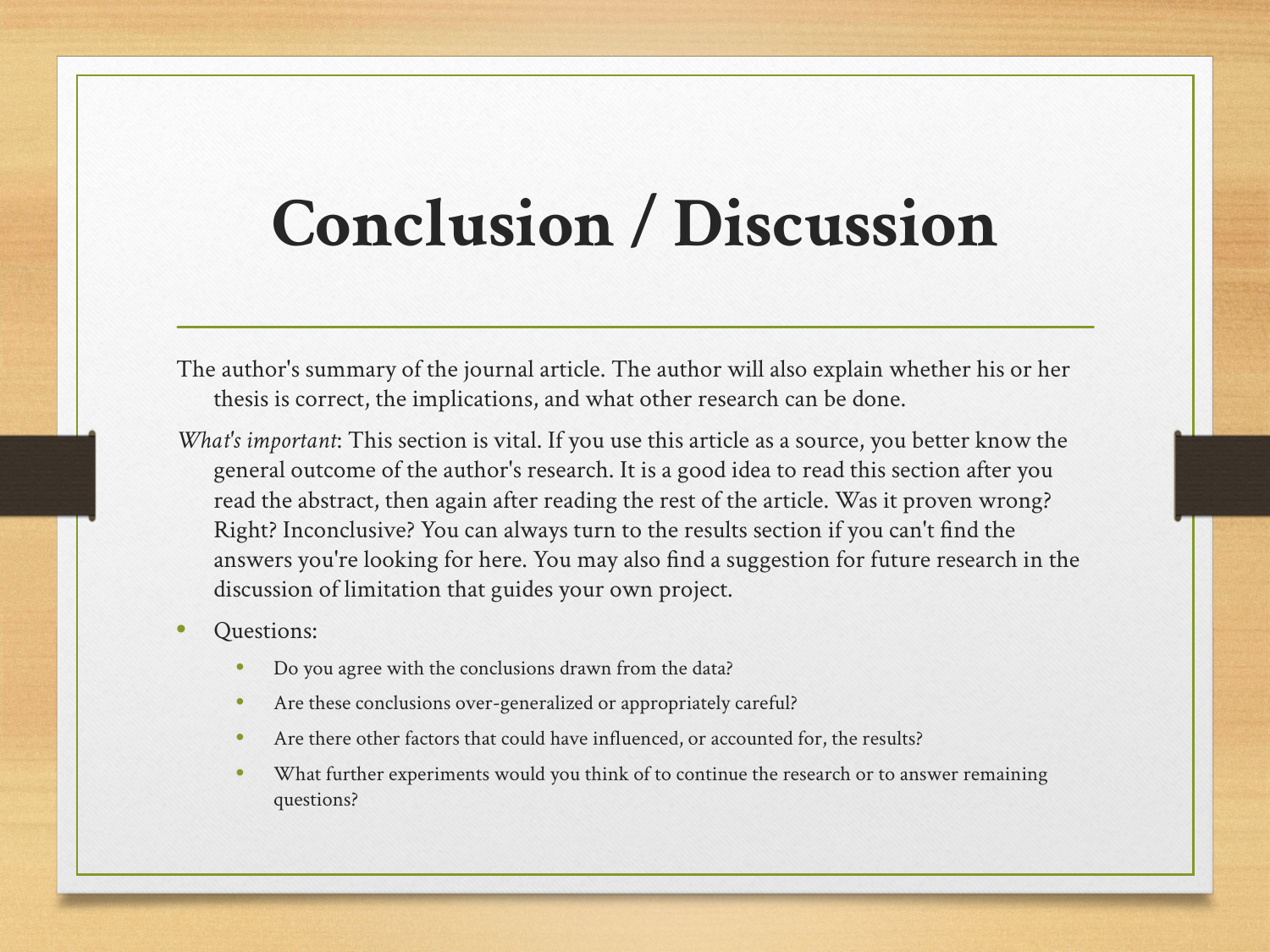

# Conclusion / Discussion
The author's summary of the journal article. The author will also explain whether his or her thesis is correct, the implications, and what other research can be done.
What's important: This section is vital. If you use this article as a source, you better know the general outcome of the author's research. It is a good idea to read this section after you read the abstract, then again after reading the rest of the article. Was it proven wrong? Right? Inconclusive? You can always turn to the results section if you can't find the answers you're looking for here. You may also find a suggestion for future research in the discussion of limitation that guides your own project.
Questions:
Do you agree with the conclusions drawn from the data?
Are these conclusions over-generalized or appropriately careful?
Are there other factors that could have influenced, or accounted for, the results?
What further experiments would you think of to continue the research or to answer remaining questions?